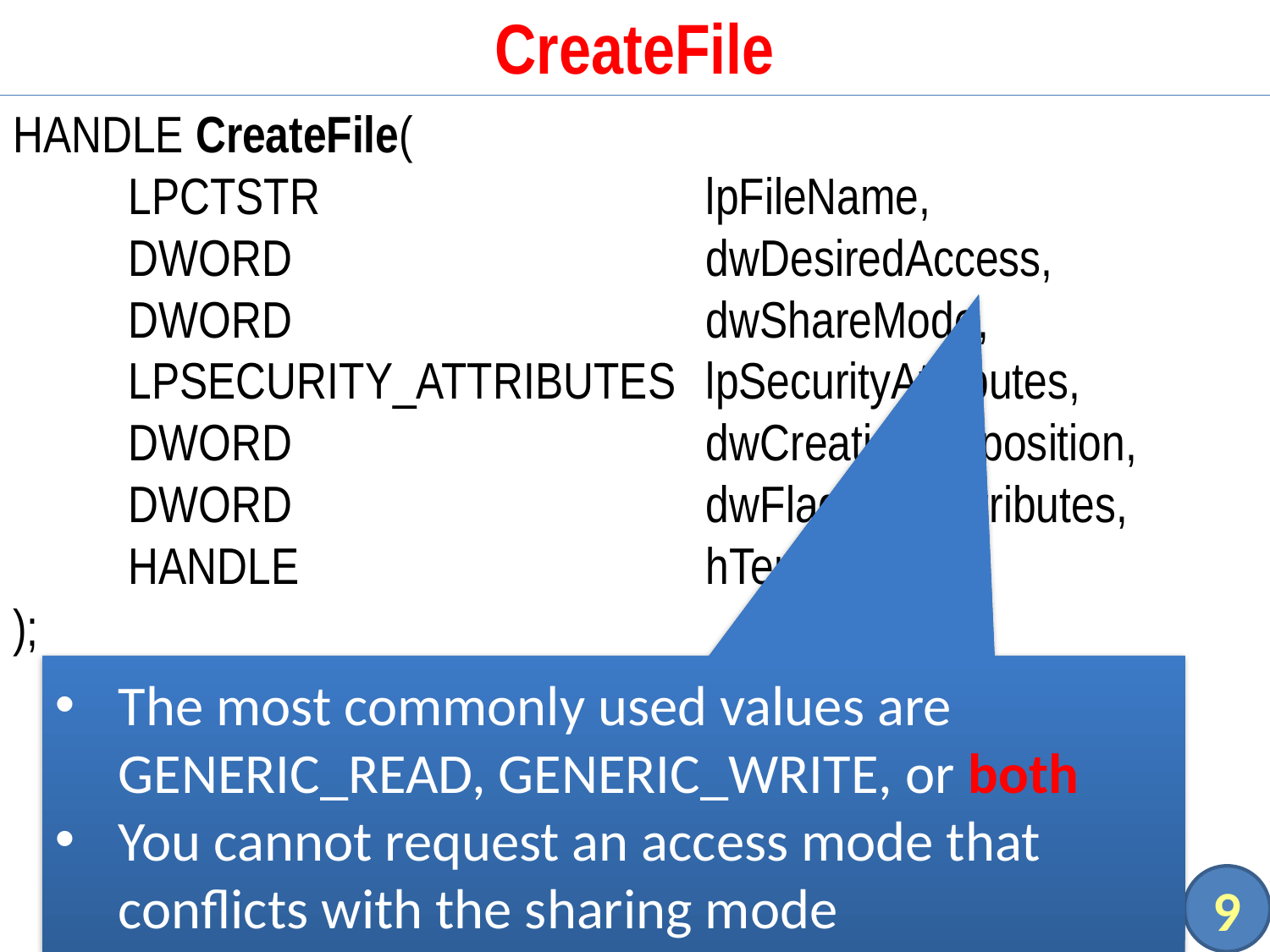

# CreateFile
HANDLE CreateFile(
	LPCTSTR               				lpFileName,
	DWORD                 				dwDesiredAccess,
	DWORD                 				dwShareMode,
	LPSECURITY_ATTRIBUTES 	lpSecurityAttributes,
	DWORD                 				dwCreationDisposition,
	DWORD                				dwFlagsAndAttributes,
	HANDLE                				hTemplateFile
);
The most commonly used values are GENERIC_READ, GENERIC_WRITE, or both
You cannot request an access mode that conflicts with the sharing mode
9